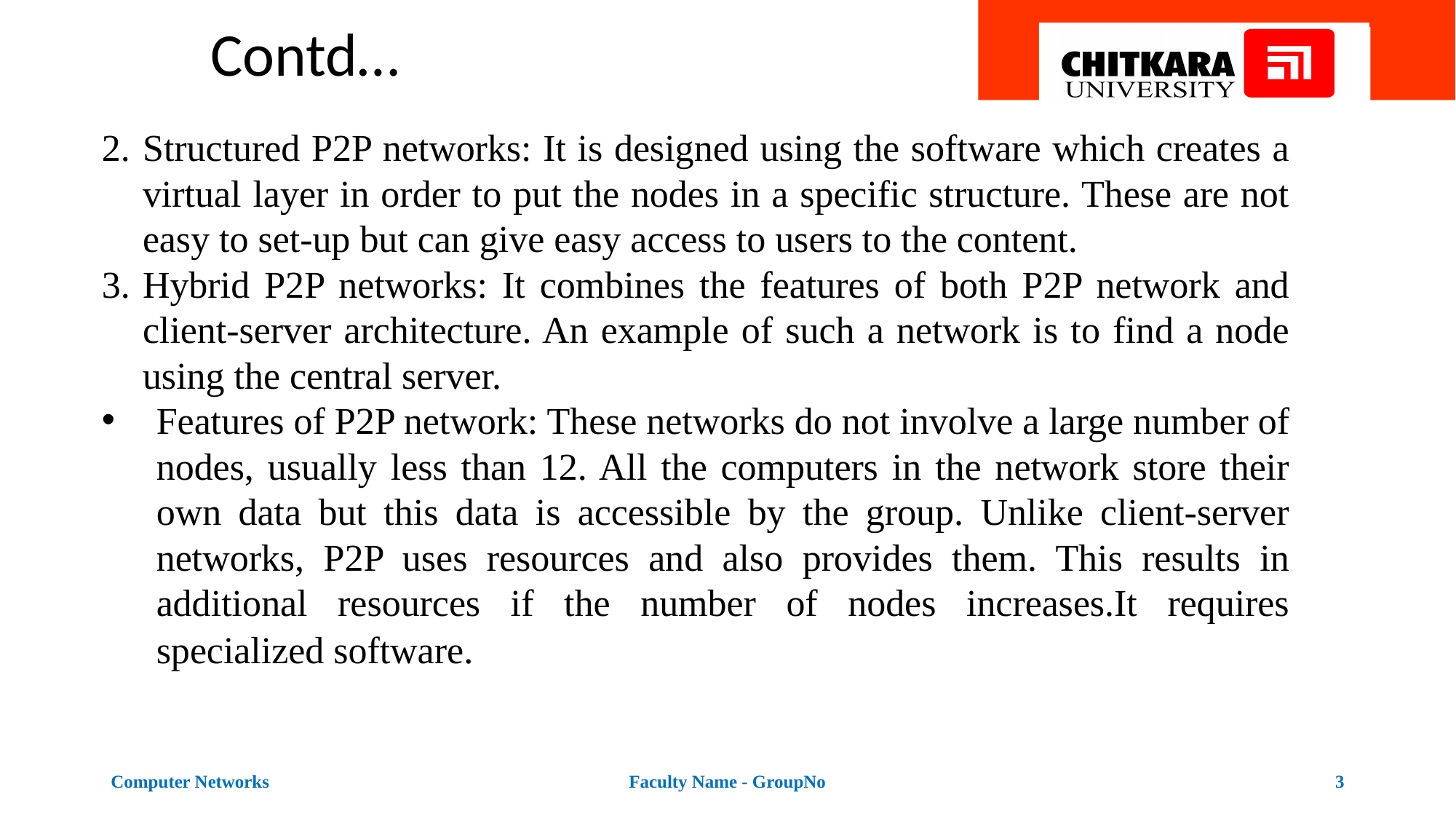

# Contd…
Structured P2P networks: It is designed using the software which creates a virtual layer in order to put the nodes in a specific structure. These are not easy to set-up but can give easy access to users to the content.
Hybrid P2P networks: It combines the features of both P2P network and client-server architecture. An example of such a network is to find a node using the central server.
Features of P2P network: These networks do not involve a large number of nodes, usually less than 12. All the computers in the network store their own data but this data is accessible by the group. Unlike client-server networks, P2P uses resources and also provides them. This results in additional resources if the number of nodes increases.It requires specialized software.
Computer Networks
Faculty Name - GroupNo
3